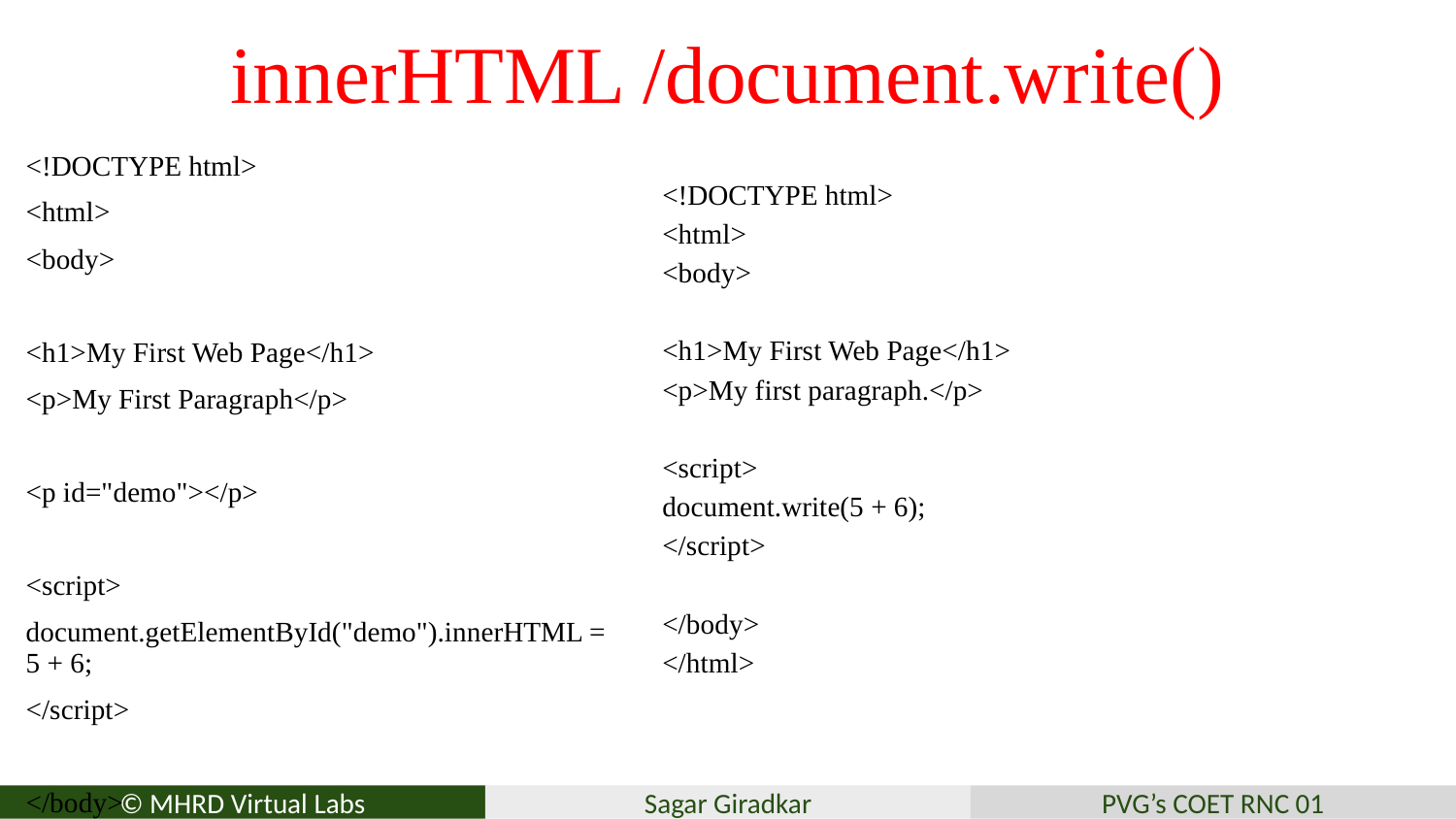

# innerHTML /document.write()
<!DOCTYPE html>
<html>
<body>

<h1>My First Web Page</h1>
<p>My First Paragraph</p>

<p id="demo"></p>

<script>
document.getElementById("demo").innerHTML = 5 + 6;
</script>

</body>
</html>
<!DOCTYPE html>
<html>
<body>

<h1>My First Web Page</h1>
<p>My first paragraph.</p>

<script>
document.write(5 + 6);
</script>

</body>
</html>
© MHRD Virtual Labs

Sagar Giradkar

PVG’s COET RNC 01